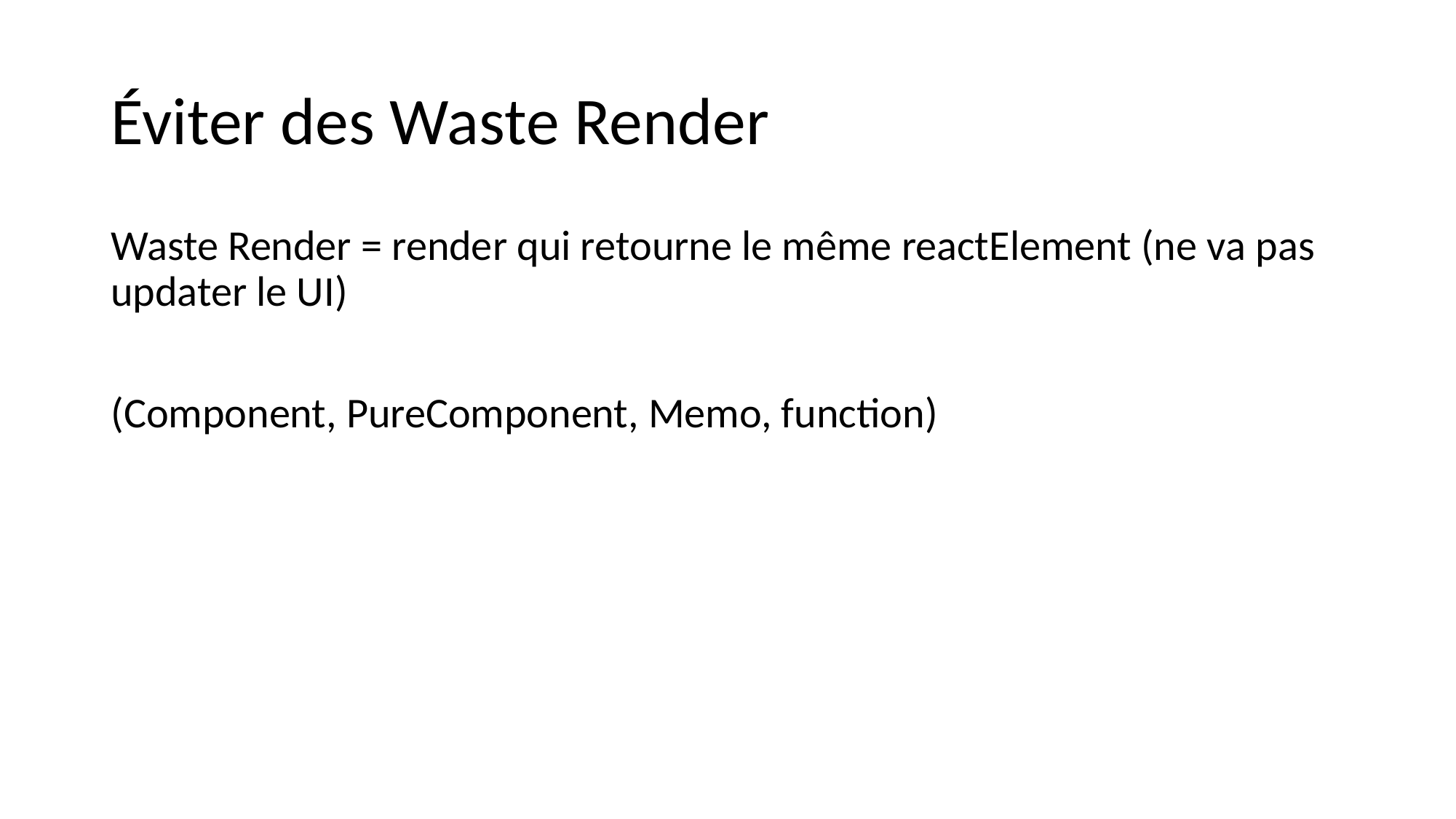

# Éviter des Waste Render
Waste Render = render qui retourne le même reactElement (ne va pas updater le UI)

(Component, PureComponent, Memo, function)